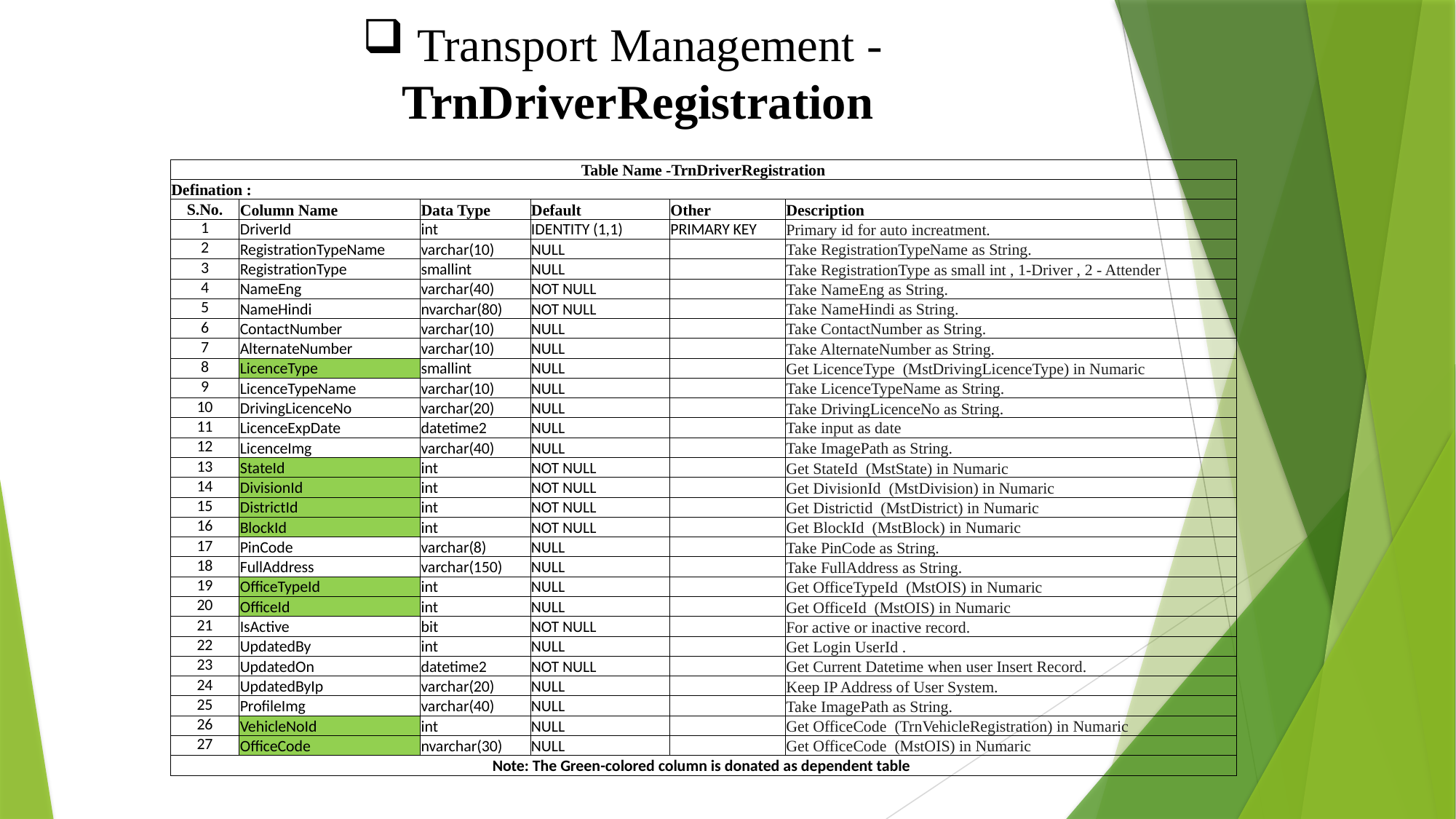

Transport Management -TrnDriverRegistration
| Table Name -TrnDriverRegistration |  |  |  |  |  |
| --- | --- | --- | --- | --- | --- |
| Defination : |  |  |  |  |  |
| S.No. | Column Name | Data Type | Default | Other | Description |
| 1 | DriverId | int | IDENTITY (1,1) | PRIMARY KEY | Primary id for auto increatment. |
| 2 | RegistrationTypeName | varchar(10) | NULL |  | Take RegistrationTypeName as String. |
| 3 | RegistrationType | smallint | NULL |  | Take RegistrationType as small int , 1-Driver , 2 - Attender |
| 4 | NameEng | varchar(40) | NOT NULL |  | Take NameEng as String. |
| 5 | NameHindi | nvarchar(80) | NOT NULL |  | Take NameHindi as String. |
| 6 | ContactNumber | varchar(10) | NULL |  | Take ContactNumber as String. |
| 7 | AlternateNumber | varchar(10) | NULL |  | Take AlternateNumber as String. |
| 8 | LicenceType | smallint | NULL |  | Get LicenceType (MstDrivingLicenceType) in Numaric |
| 9 | LicenceTypeName | varchar(10) | NULL |  | Take LicenceTypeName as String. |
| 10 | DrivingLicenceNo | varchar(20) | NULL |  | Take DrivingLicenceNo as String. |
| 11 | LicenceExpDate | datetime2 | NULL |  | Take input as date |
| 12 | LicenceImg | varchar(40) | NULL |  | Take ImagePath as String. |
| 13 | StateId | int | NOT NULL |  | Get StateId (MstState) in Numaric |
| 14 | DivisionId | int | NOT NULL |  | Get DivisionId (MstDivision) in Numaric |
| 15 | DistrictId | int | NOT NULL |  | Get Districtid (MstDistrict) in Numaric |
| 16 | BlockId | int | NOT NULL |  | Get BlockId (MstBlock) in Numaric |
| 17 | PinCode | varchar(8) | NULL |  | Take PinCode as String. |
| 18 | FullAddress | varchar(150) | NULL |  | Take FullAddress as String. |
| 19 | OfficeTypeId | int | NULL |  | Get OfficeTypeId (MstOIS) in Numaric |
| 20 | OfficeId | int | NULL |  | Get OfficeId (MstOIS) in Numaric |
| 21 | IsActive | bit | NOT NULL |  | For active or inactive record. |
| 22 | UpdatedBy | int | NULL |  | Get Login UserId . |
| 23 | UpdatedOn | datetime2 | NOT NULL |  | Get Current Datetime when user Insert Record. |
| 24 | UpdatedByIp | varchar(20) | NULL |  | Keep IP Address of User System. |
| 25 | ProfileImg | varchar(40) | NULL |  | Take ImagePath as String. |
| 26 | VehicleNoId | int | NULL |  | Get OfficeCode (TrnVehicleRegistration) in Numaric |
| 27 | OfficeCode | nvarchar(30) | NULL |  | Get OfficeCode (MstOIS) in Numaric |
| Note: The Green-colored column is donated as dependent table |  |  |  |  |  |